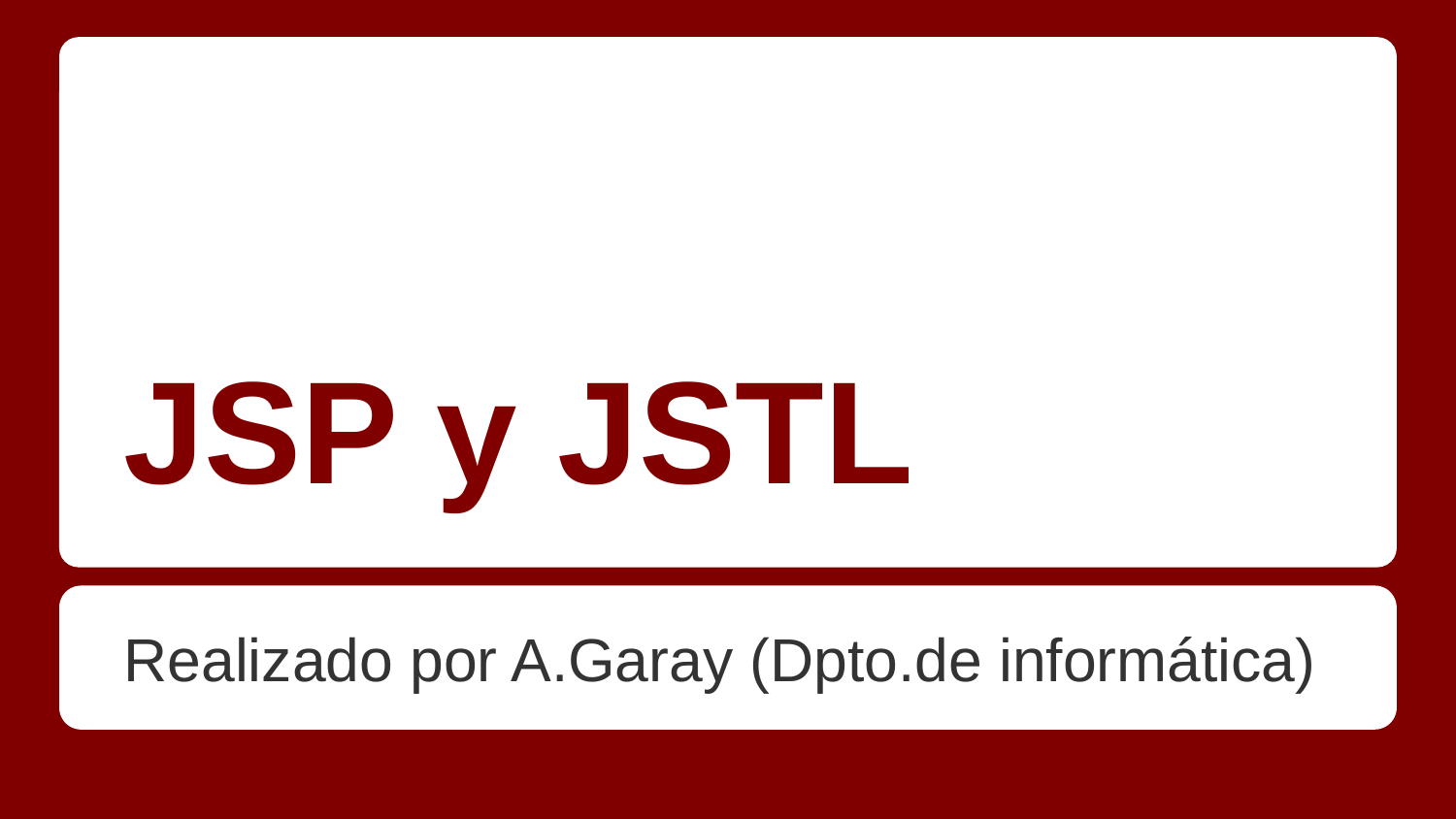

# JSP y JSTL
Realizado por A.Garay (Dpto.de informática)